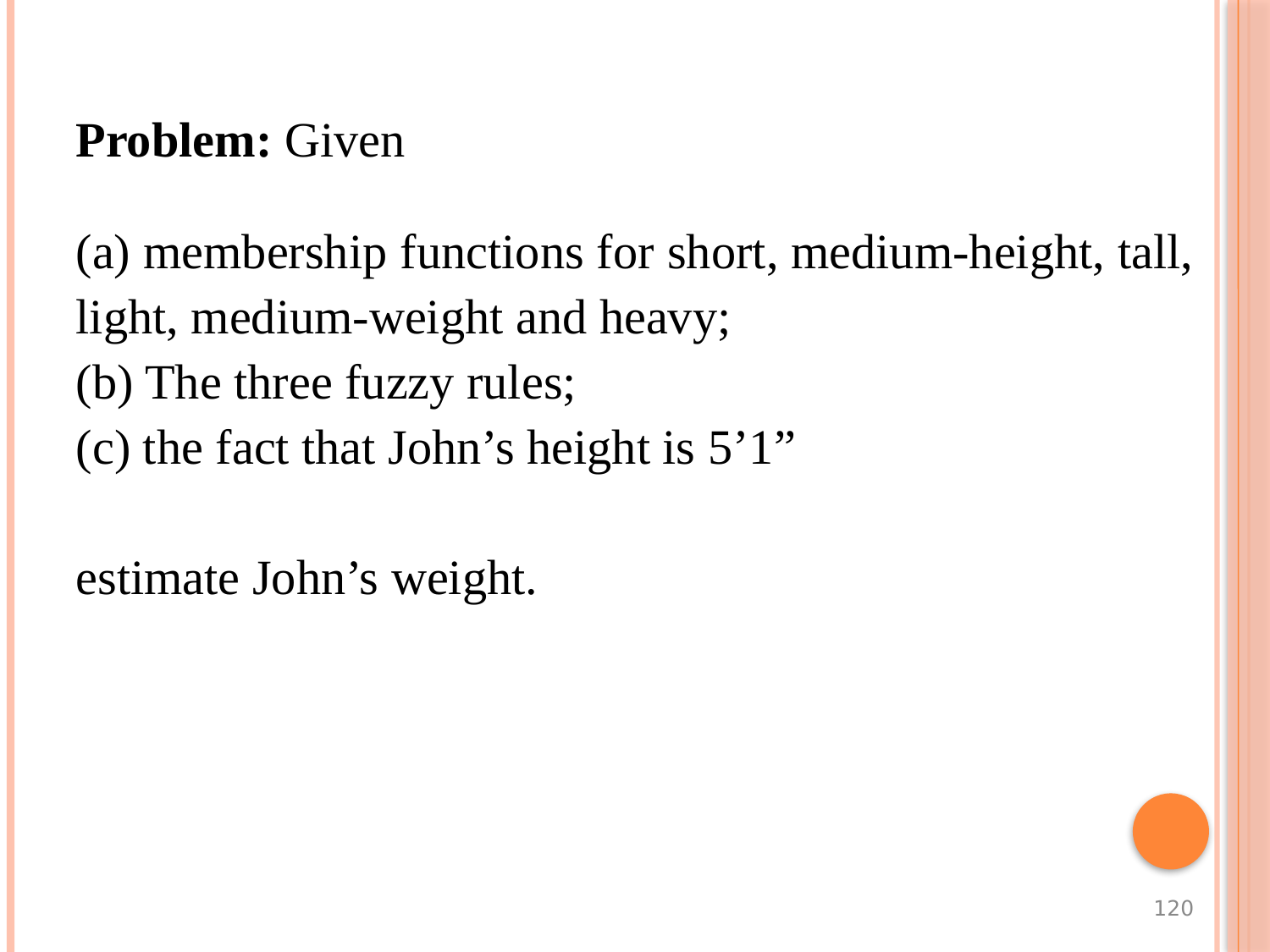

Problem: Given

(a) membership functions for short, medium-height, tall, light, medium-weight and heavy;
(b) The three fuzzy rules;
 the fact that John’s height is 5’1”

estimate John’s weight.
120